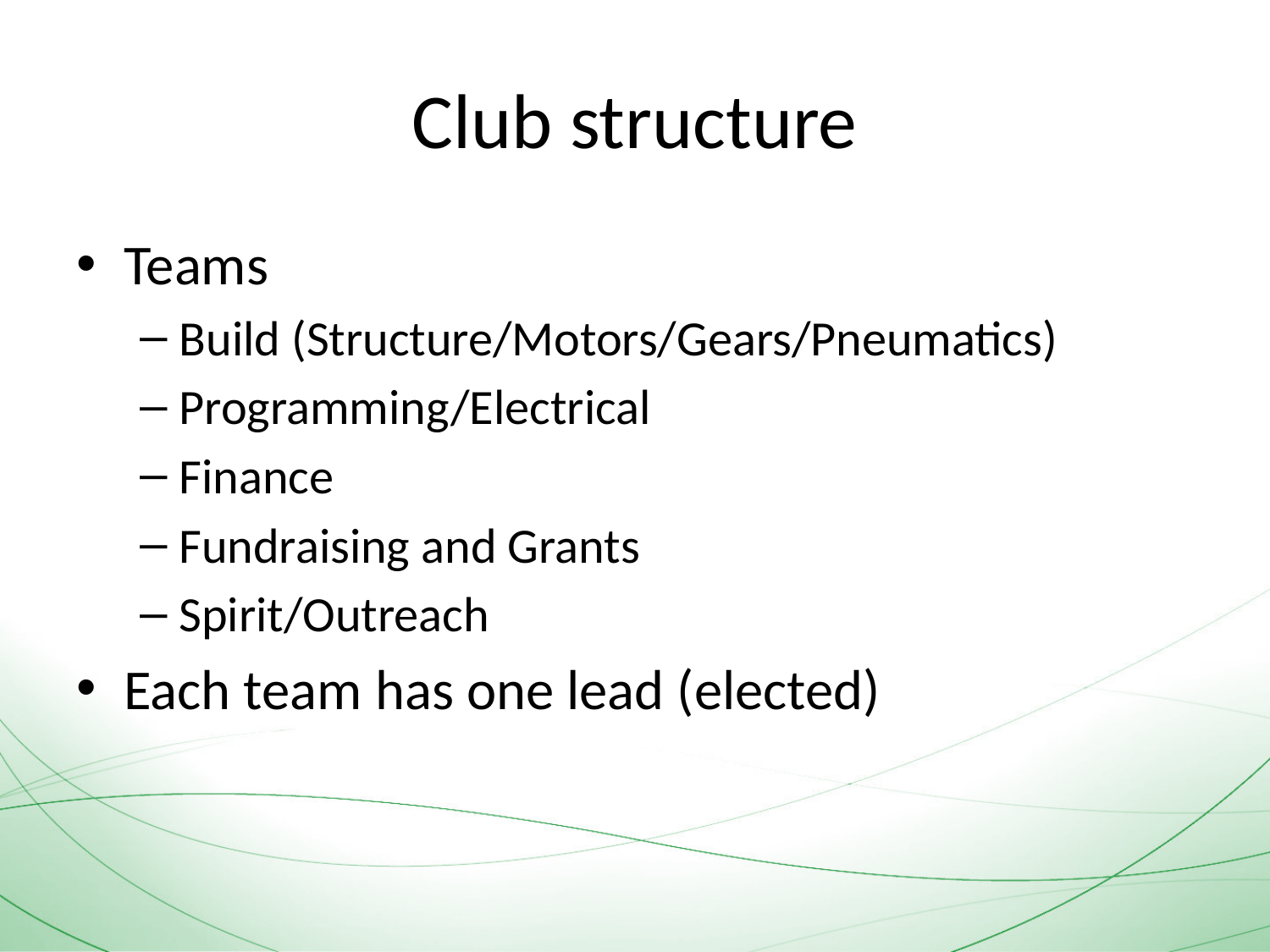

# Club structure
Teams
Build (Structure/Motors/Gears/Pneumatics)
Programming/Electrical
Finance
Fundraising and Grants
Spirit/Outreach
Each team has one lead (elected)